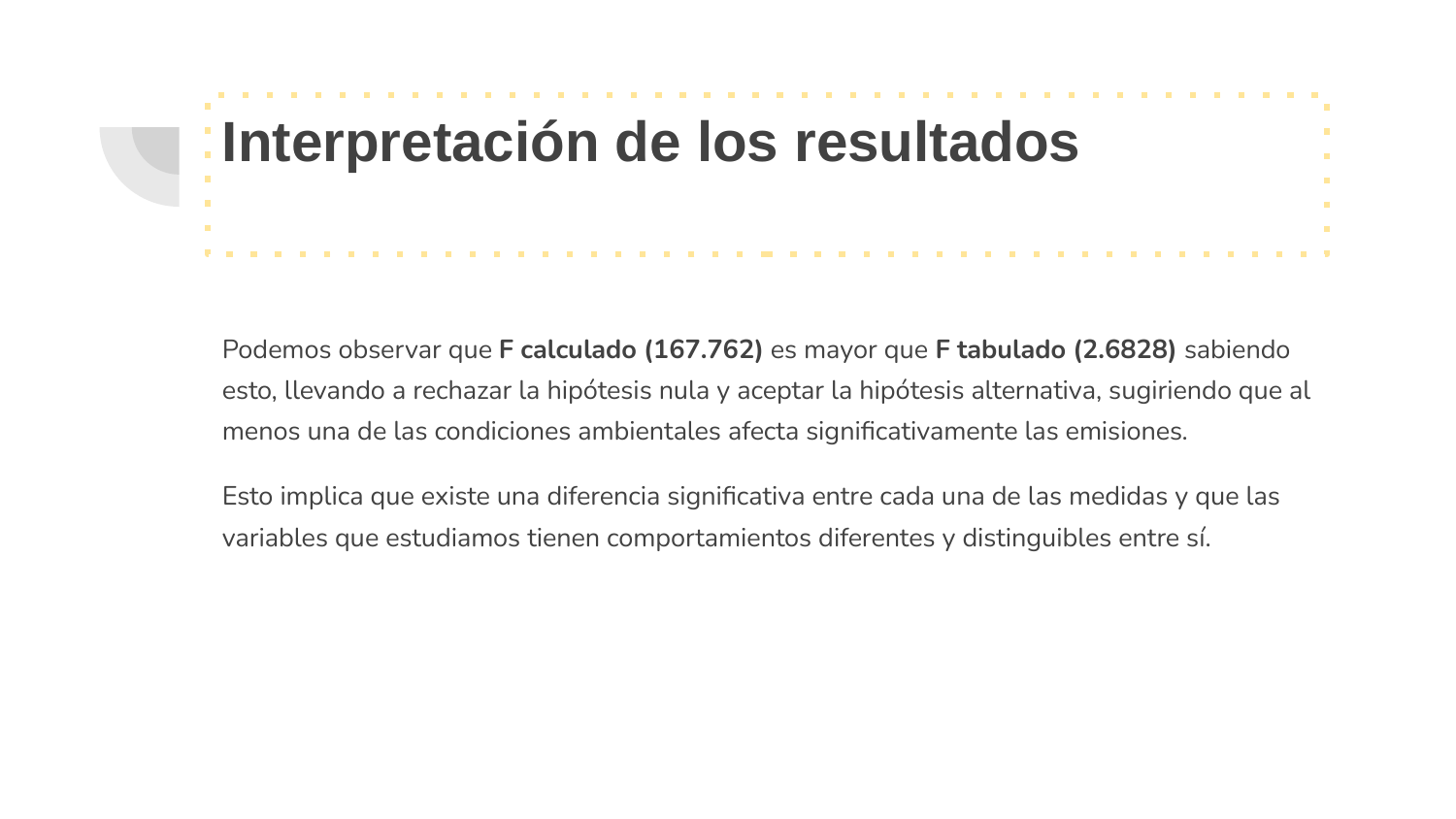

# Interpretación de los resultados
Podemos observar que F calculado (167.762) es mayor que F tabulado (2.6828) sabiendo esto, llevando a rechazar la hipótesis nula y aceptar la hipótesis alternativa, sugiriendo que al menos una de las condiciones ambientales afecta significativamente las emisiones.
Esto implica que existe una diferencia significativa entre cada una de las medidas y que las variables que estudiamos tienen comportamientos diferentes y distinguibles entre sí.